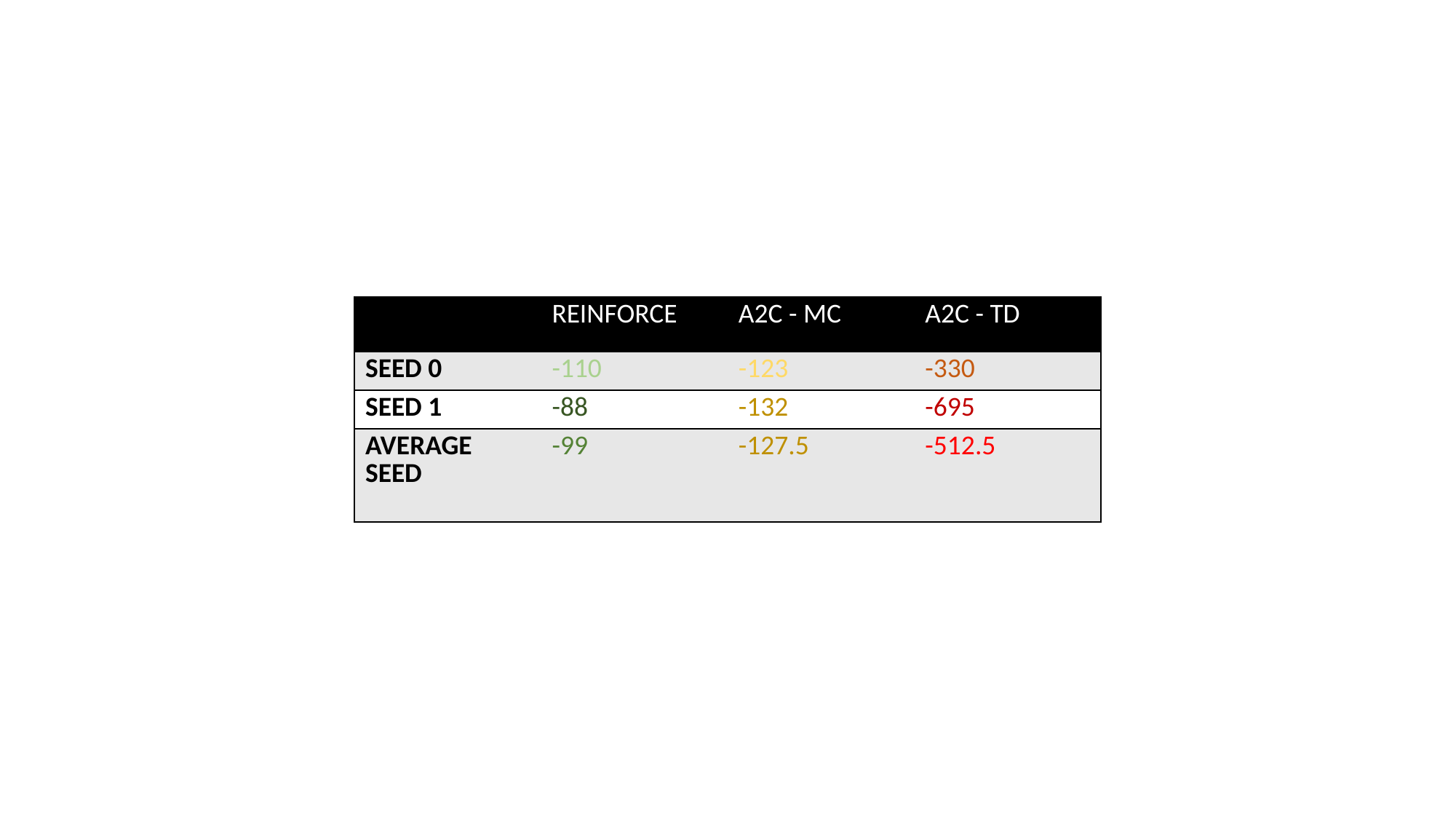

|  | REINFORCE | A2C - MC | A2C - TD |
| --- | --- | --- | --- |
| SEED 0 | -110 | -123 | -330 |
| SEED 1 | -88 | -132 | -695 |
| AVERAGE SEED | -99 | -127.5 | -512.5 |